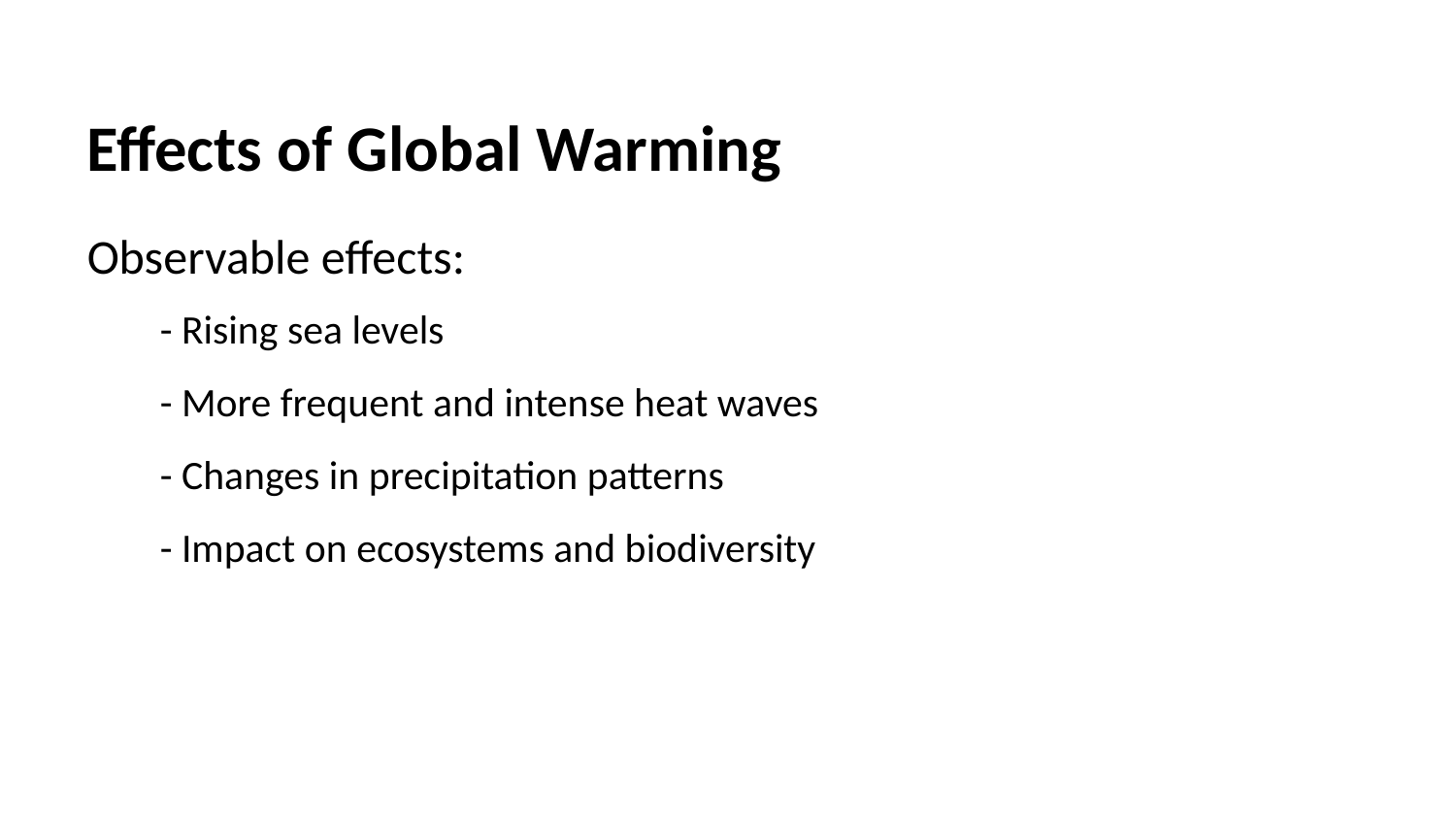

Effects of Global Warming
Observable effects:
- Rising sea levels
- More frequent and intense heat waves
- Changes in precipitation patterns
- Impact on ecosystems and biodiversity